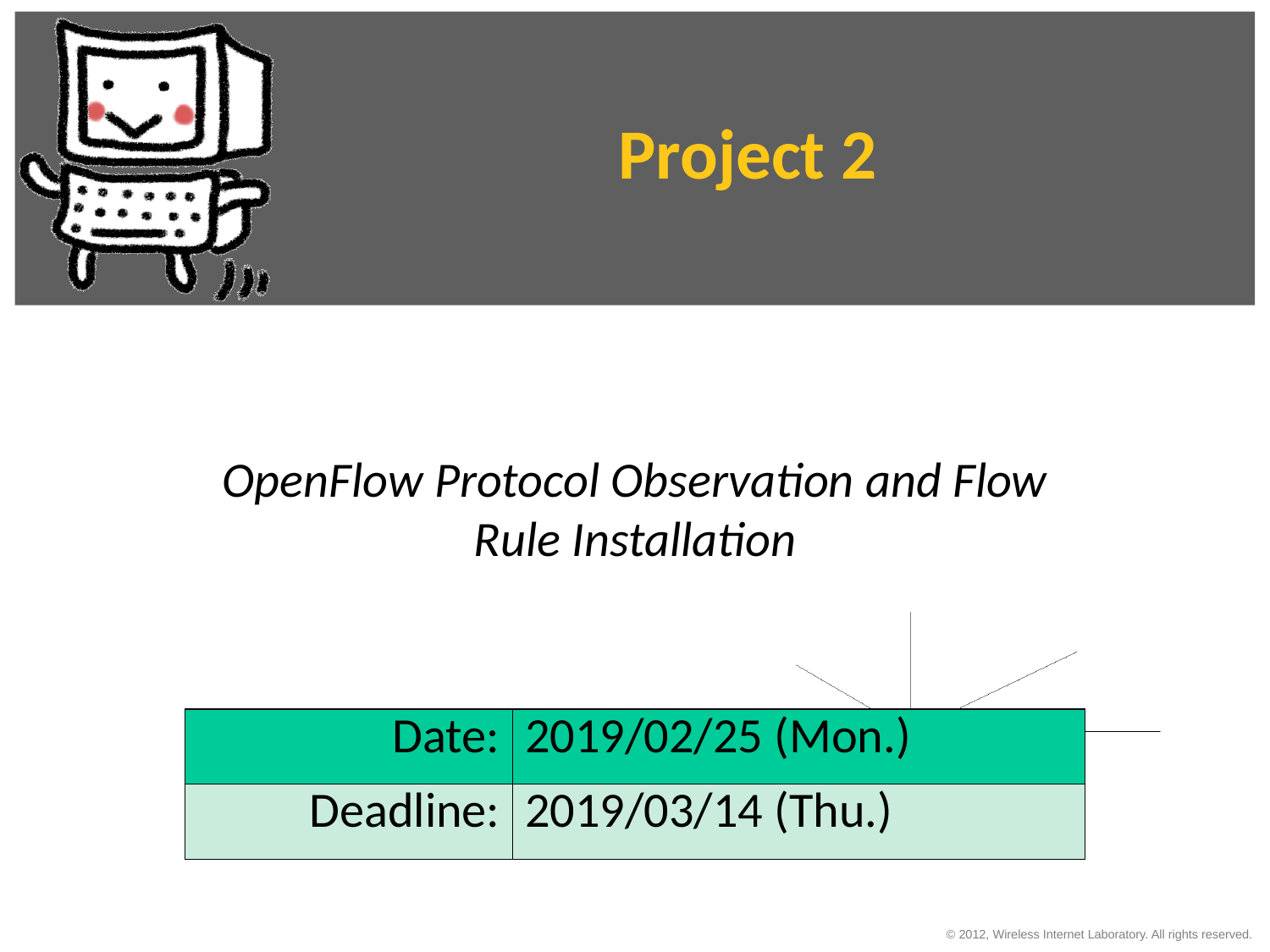

# Project 2
OpenFlow Protocol Observation and Flow Rule Installation
| Date: | 2019/02/25 (Mon.) |
| --- | --- |
| Deadline: | 2019/03/14 (Thu.) |